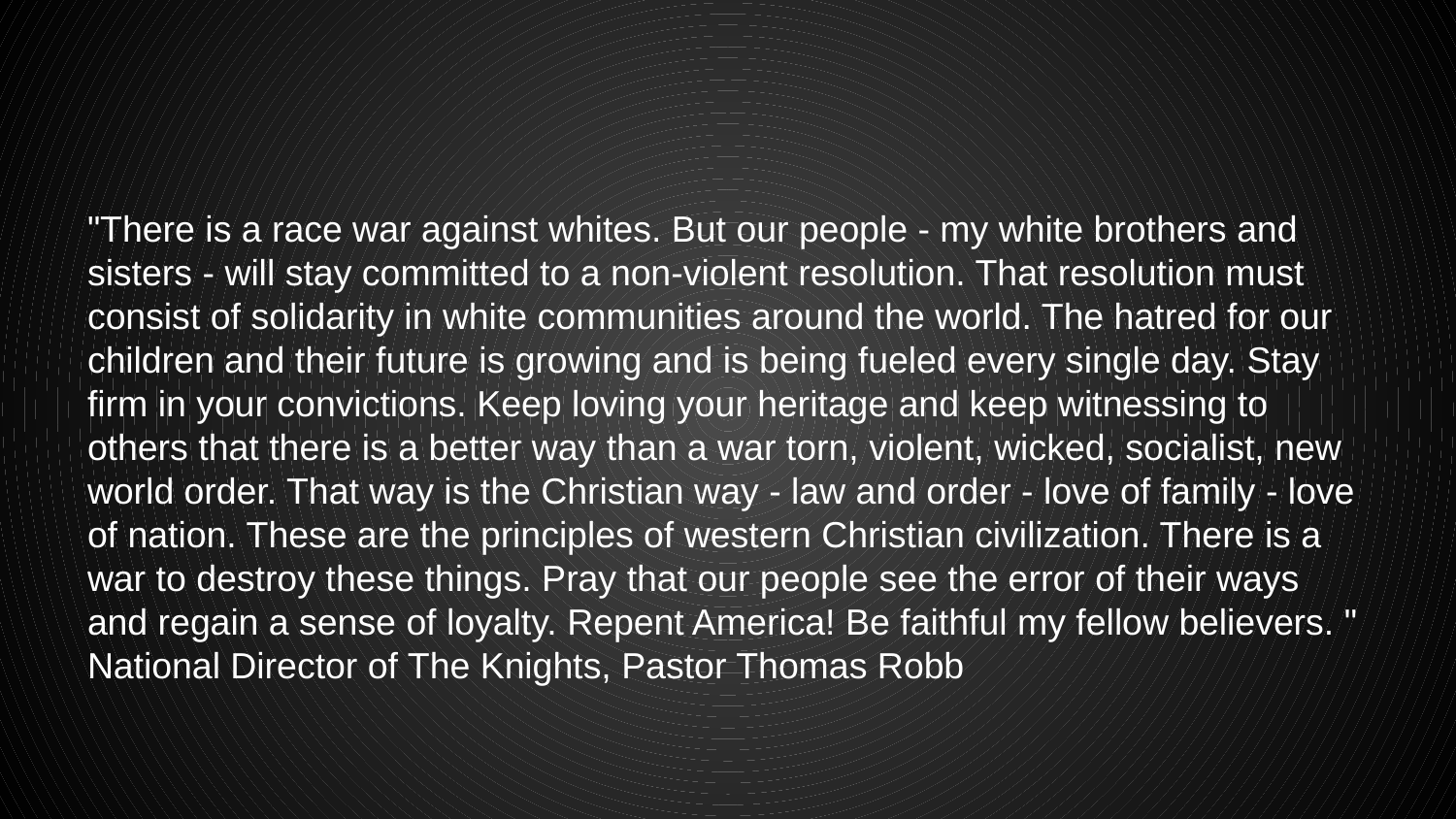

#
"There is a race war against whites. But our people - my white brothers and sisters - will stay committed to a non-violent resolution. That resolution must consist of solidarity in white communities around the world. The hatred for our children and their future is growing and is being fueled every single day. Stay firm in your convictions. Keep loving your heritage and keep witnessing to others that there is a better way than a war torn, violent, wicked, socialist, new world order. That way is the Christian way - law and order - love of family - love of nation. These are the principles of western Christian civilization. There is a war to destroy these things. Pray that our people see the error of their ways and regain a sense of loyalty. Repent America! Be faithful my fellow believers. "
National Director of The Knights, Pastor Thomas Robb